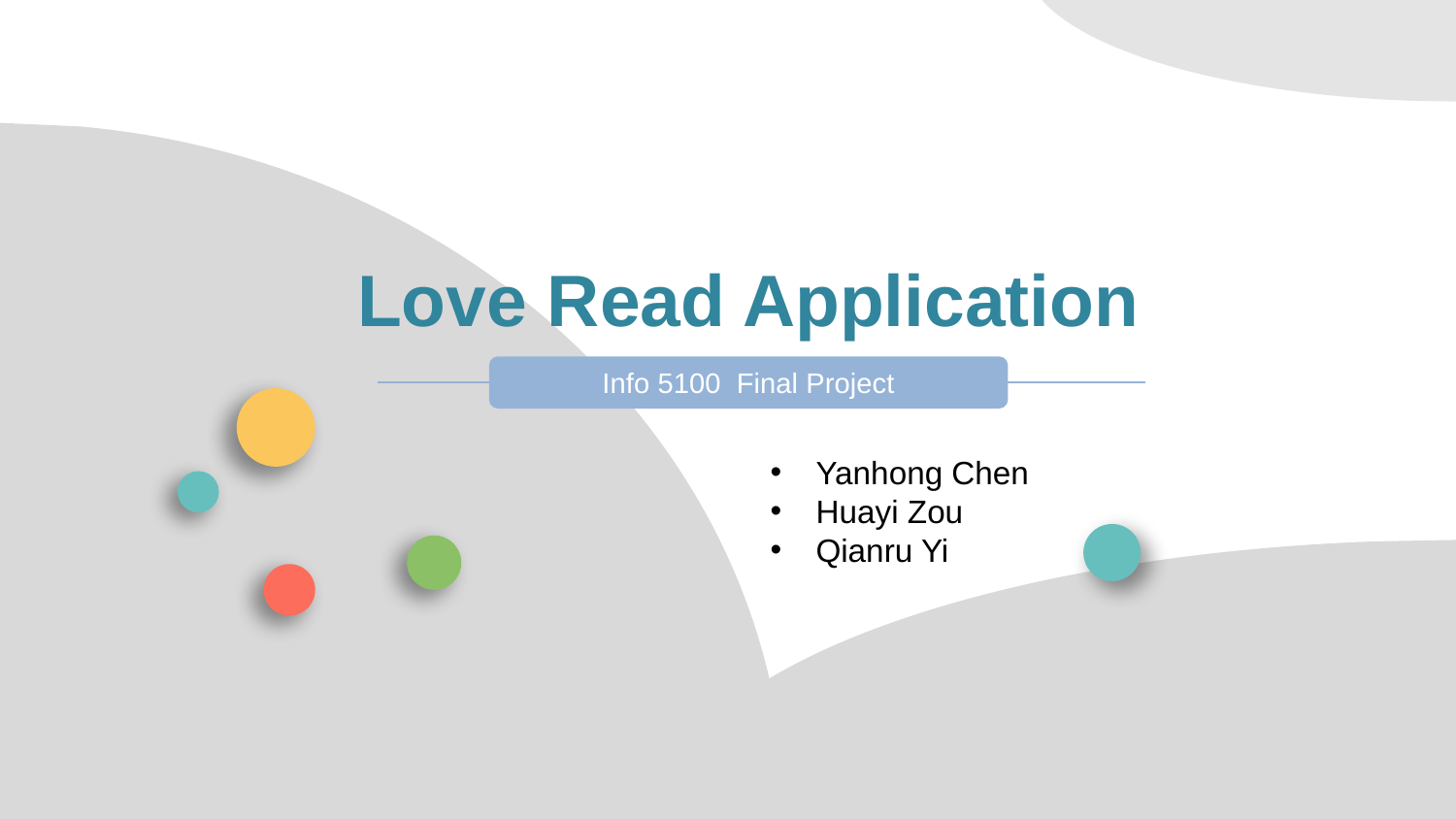

Love Read Application
Info 5100  Final Project

Yanhong Chen
Huayi Zou
Qianru Yi